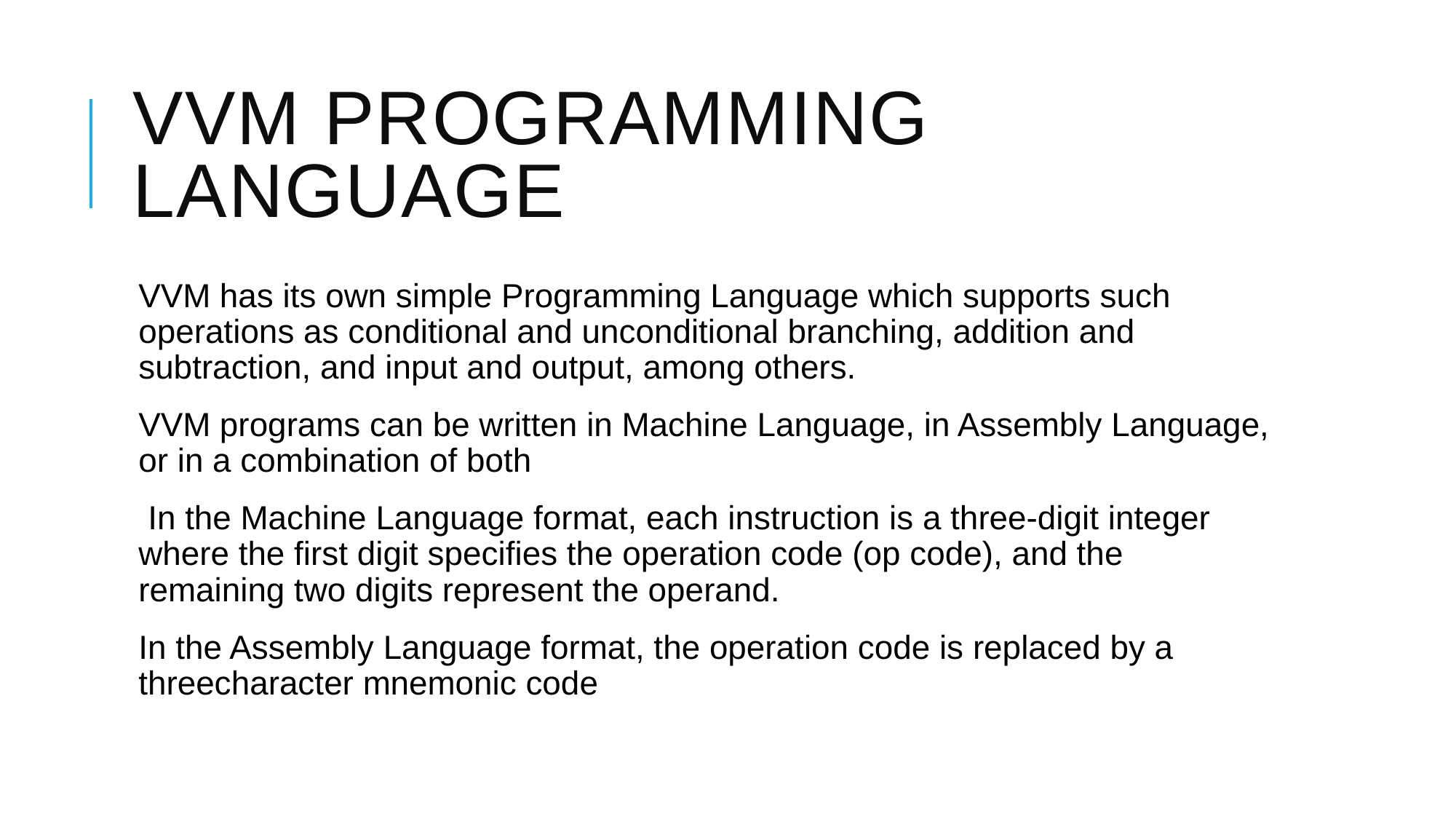

# VVM PROGRAMMING LANGUAGE
VVM has its own simple Programming Language which supports such operations as conditional and unconditional branching, addition and subtraction, and input and output, among others.
VVM programs can be written in Machine Language, in Assembly Language, or in a combination of both
 In the Machine Language format, each instruction is a three-digit integer where the first digit specifies the operation code (op code), and the remaining two digits represent the operand.
In the Assembly Language format, the operation code is replaced by a threecharacter mnemonic code